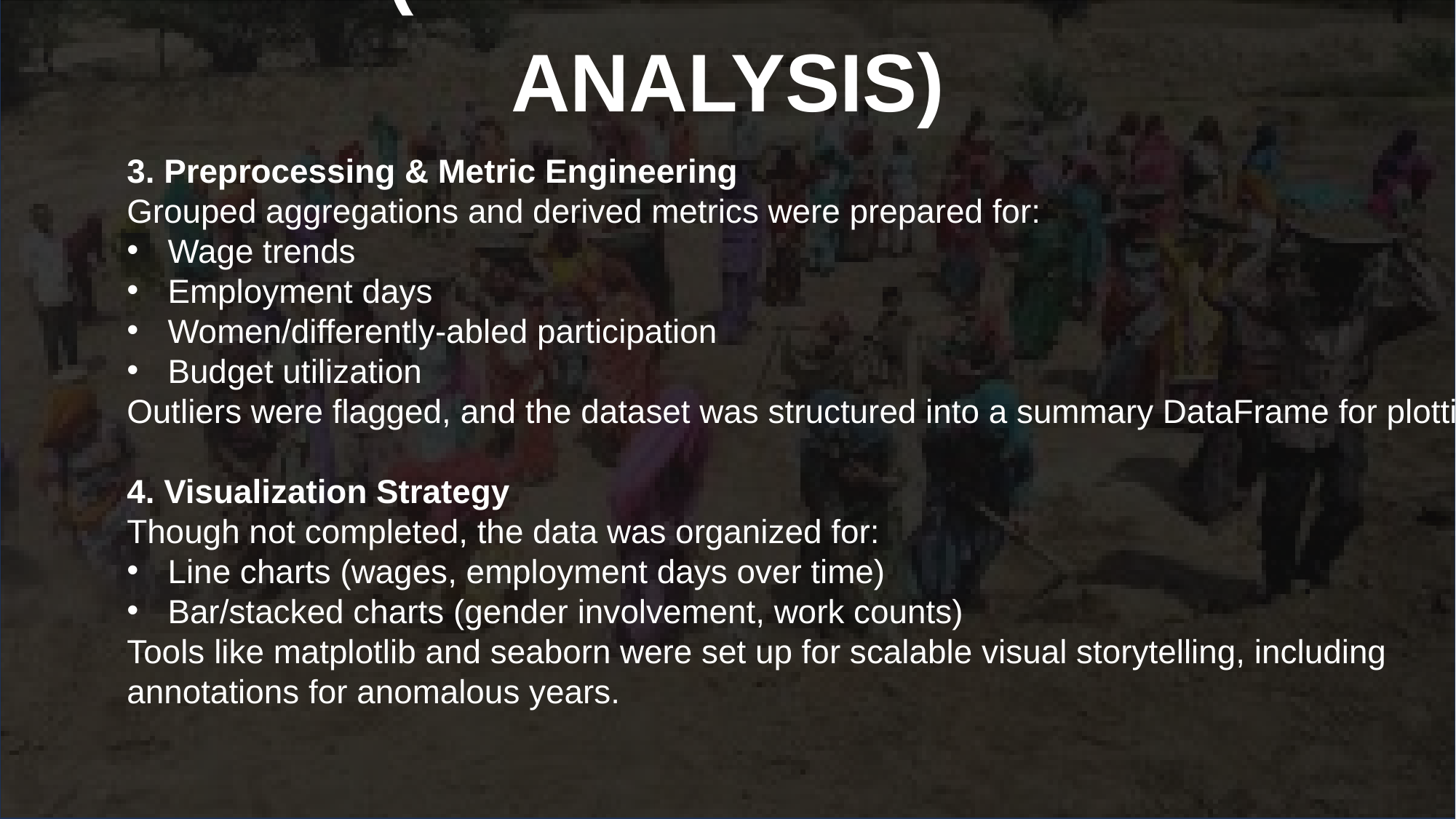

# EDA (EXPLORATORY DATA ANALYSIS)
3. Preprocessing & Metric Engineering
Grouped aggregations and derived metrics were prepared for:
Wage trends
Employment days
Women/differently-abled participation
Budget utilization
Outliers were flagged, and the dataset was structured into a summary DataFrame for plotting.

4. Visualization Strategy
Though not completed, the data was organized for:
Line charts (wages, employment days over time)
Bar/stacked charts (gender involvement, work counts)
Tools like matplotlib and seaborn were set up for scalable visual storytelling, including annotations for anomalous years.